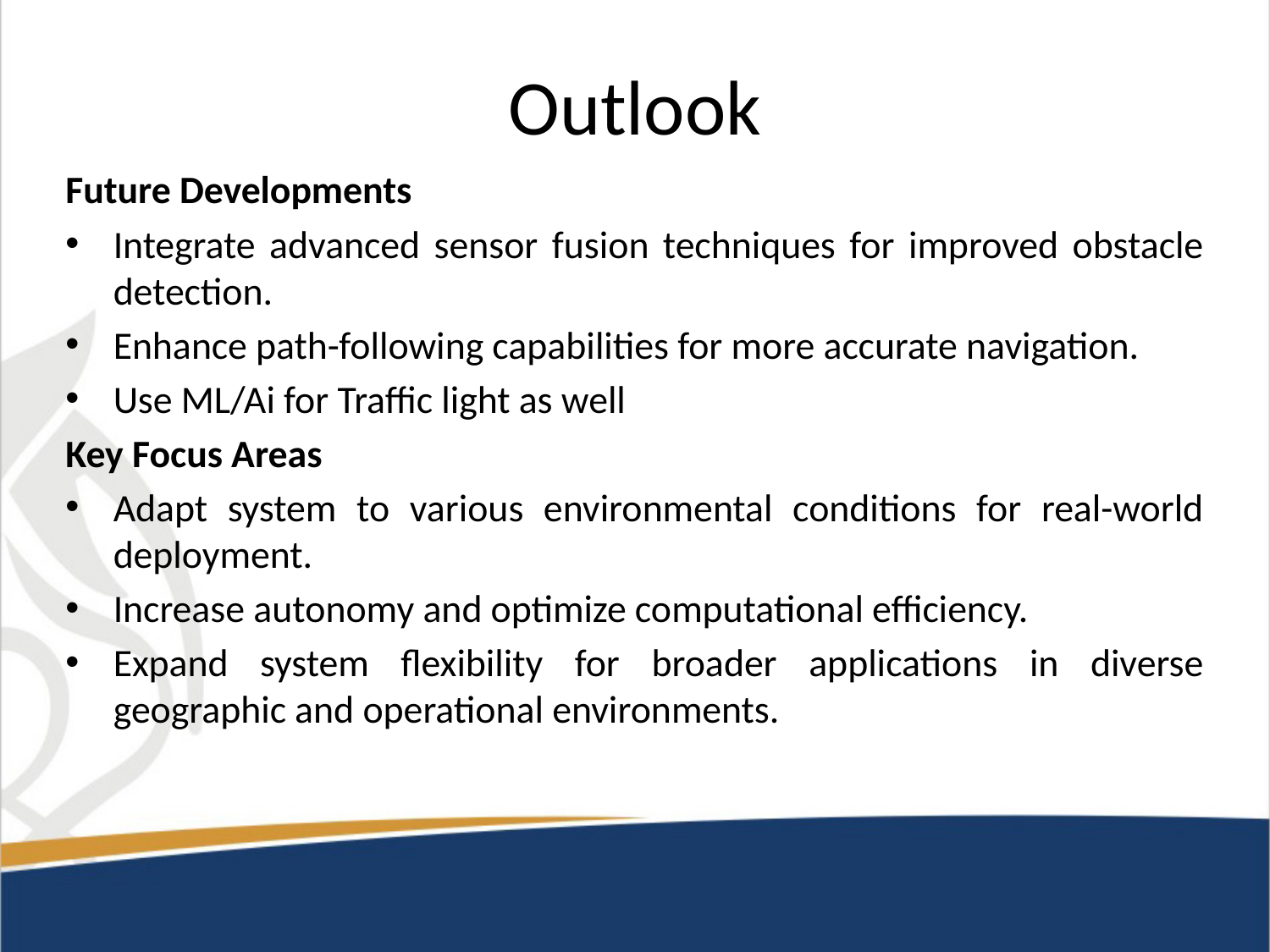

# Outlook
Future Developments
Integrate advanced sensor fusion techniques for improved obstacle detection.
Enhance path-following capabilities for more accurate navigation.
Use ML/Ai for Traffic light as well
Key Focus Areas
Adapt system to various environmental conditions for real-world deployment.
Increase autonomy and optimize computational efficiency.
Expand system flexibility for broader applications in diverse geographic and operational environments.